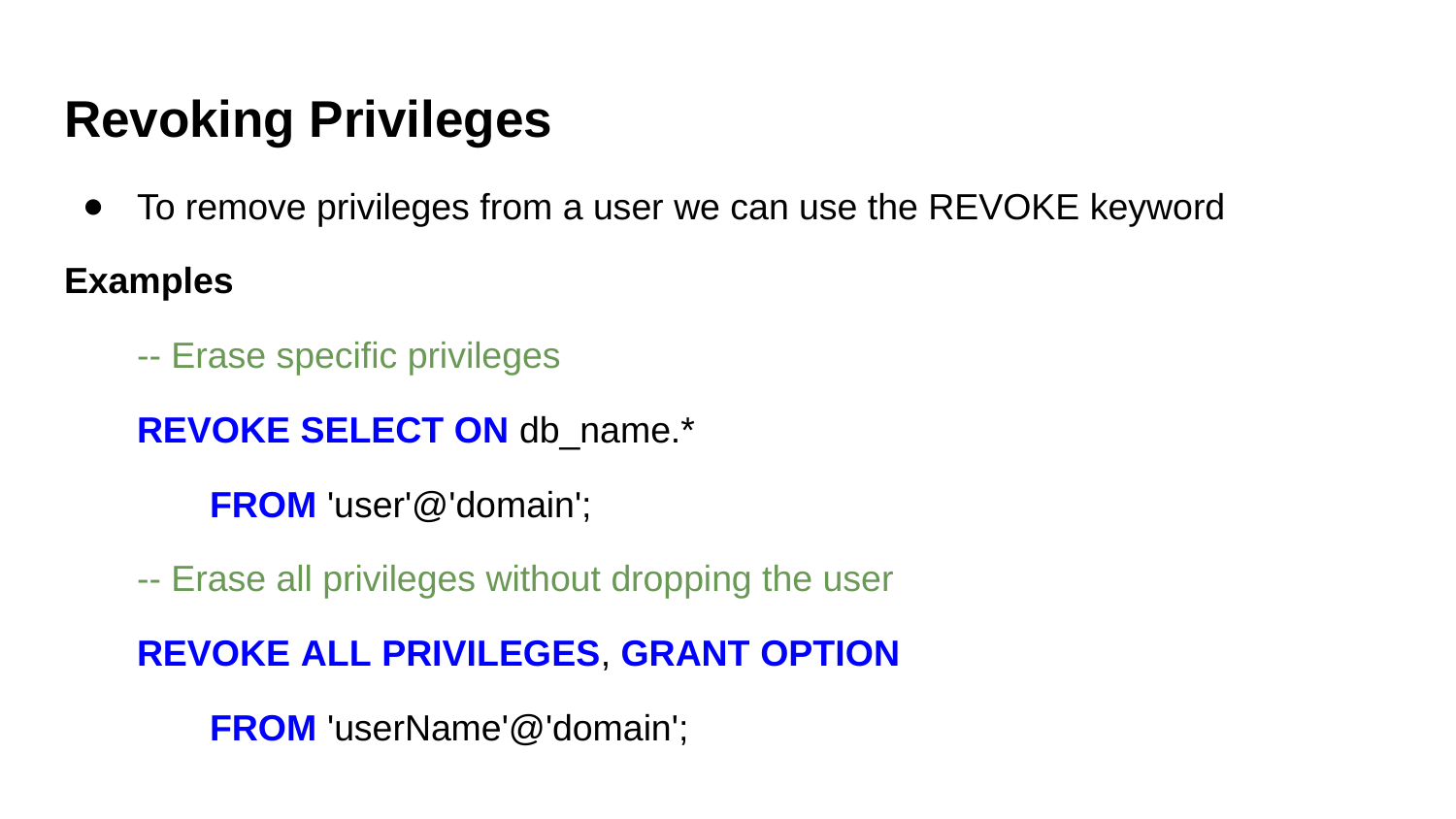

# Revoking Privileges
To remove privileges from a user we can use the REVOKE keyword
Examples
-- Erase specific privileges
REVOKE SELECT ON db_name.*
FROM 'user'@'domain';
-- Erase all privileges without dropping the user
REVOKE ALL PRIVILEGES, GRANT OPTION
FROM 'userName'@'domain';